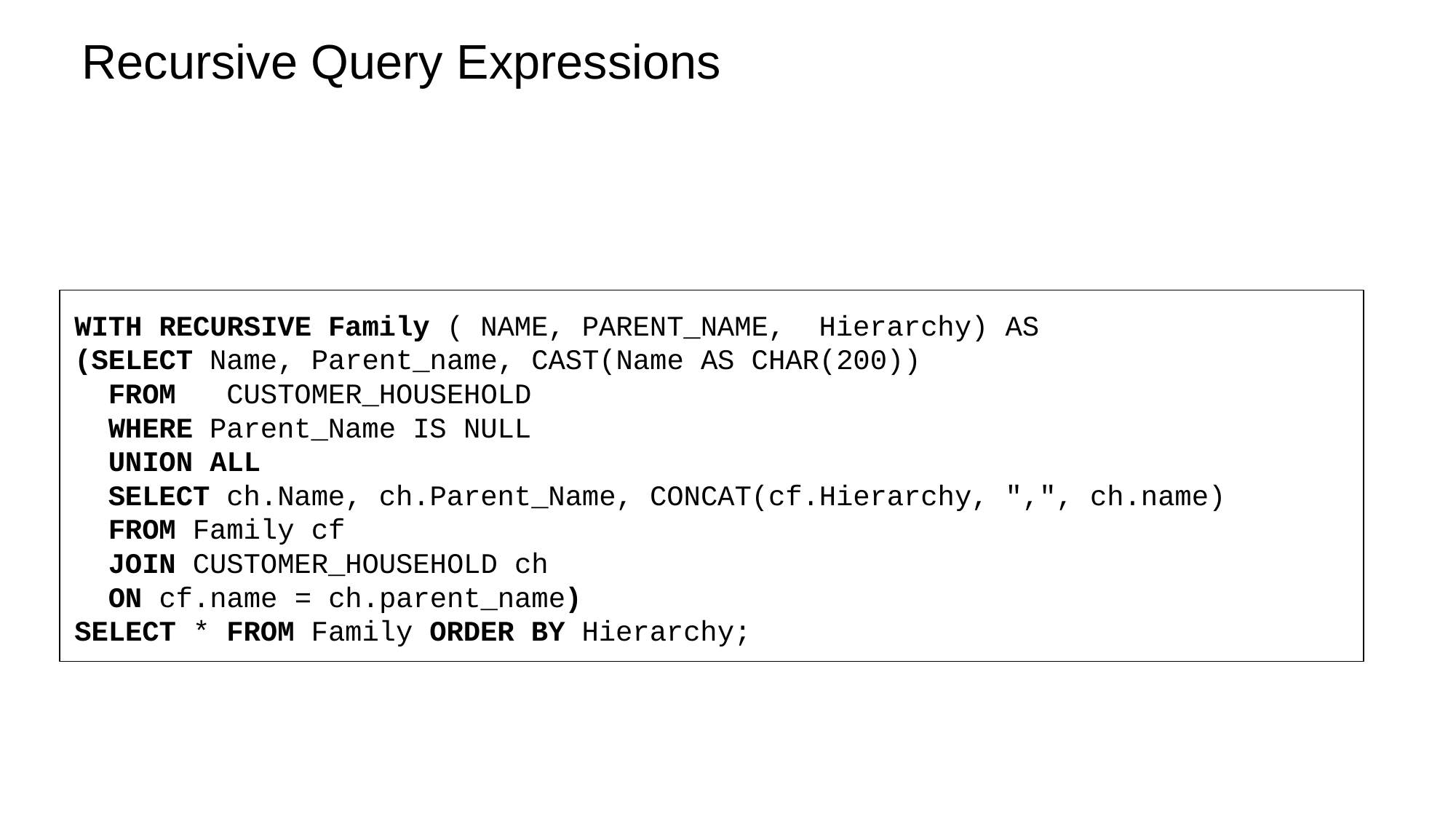

Recursive Query Expressions
# WITH RECURSIVE Family ( NAME, PARENT_NAME,  Hierarchy) AS
(SELECT Name, Parent_name, CAST(Name AS CHAR(200))
  FROM   CUSTOMER_HOUSEHOLD
  WHERE Parent_Name IS NULL
  UNION ALL
  SELECT ch.Name, ch.Parent_Name, CONCAT(cf.Hierarchy, ",", ch.name)
  FROM Family cf
  JOIN CUSTOMER_HOUSEHOLD ch
  ON cf.name = ch.parent_name)
SELECT * FROM Family ORDER BY Hierarchy;